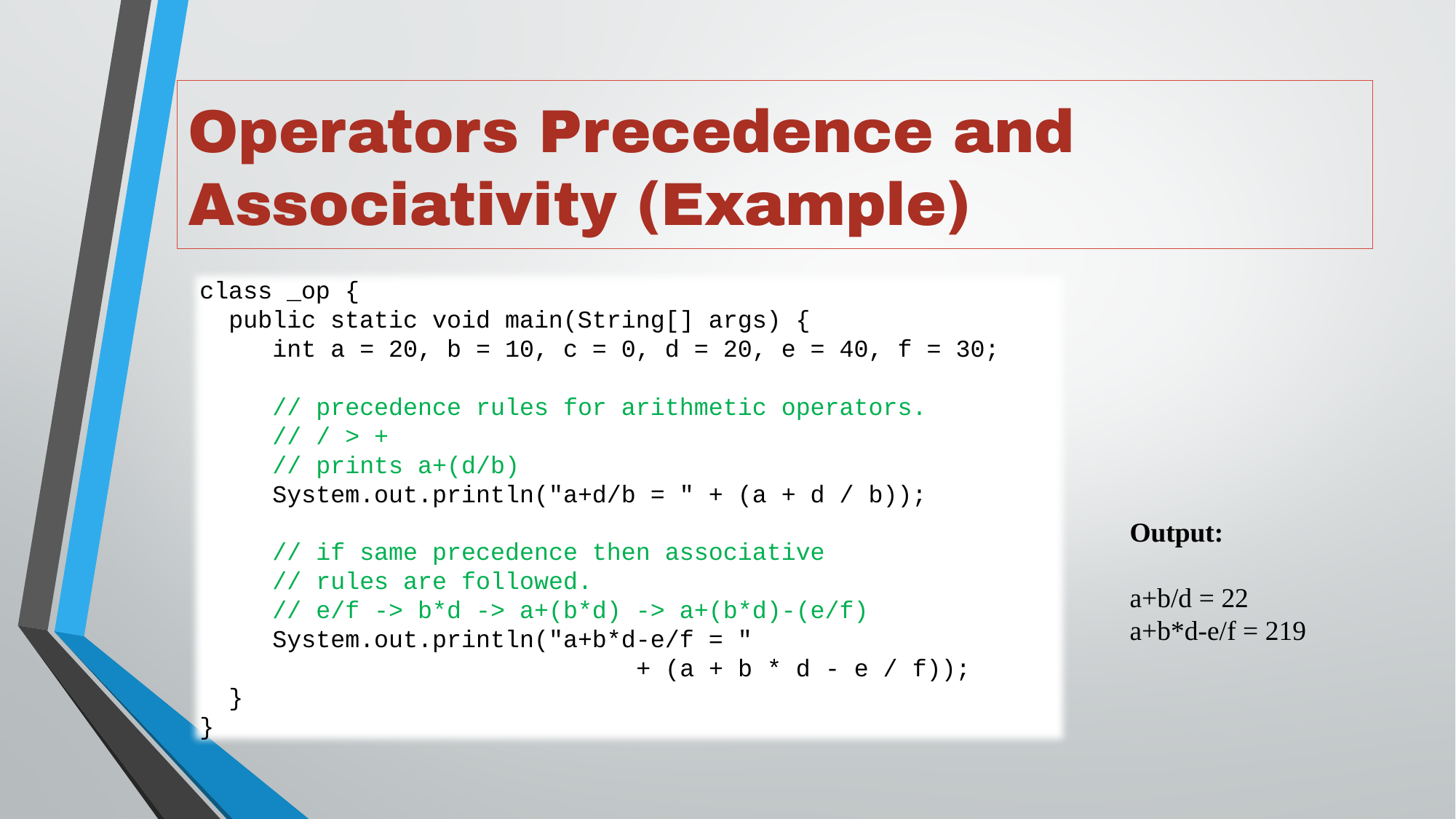

# Operators Precedence and Associativity (Example)
class _op {
  public static void main(String[] args) {
     int a = 20, b = 10, c = 0, d = 20, e = 40, f = 30;

     // precedence rules for arithmetic operators.
     // / > +
     // prints a+(d/b)
     System.out.println("a+d/b = " + (a + d / b));

     // if same precedence then associative
     // rules are followed.
     // e/f -> b*d -> a+(b*d) -> a+(b*d)-(e/f)
     System.out.println("a+b*d-e/f = "
                              + (a + b * d - e / f));
  }
}
Output:

a+b/d = 22
a+b*d-e/f = 219